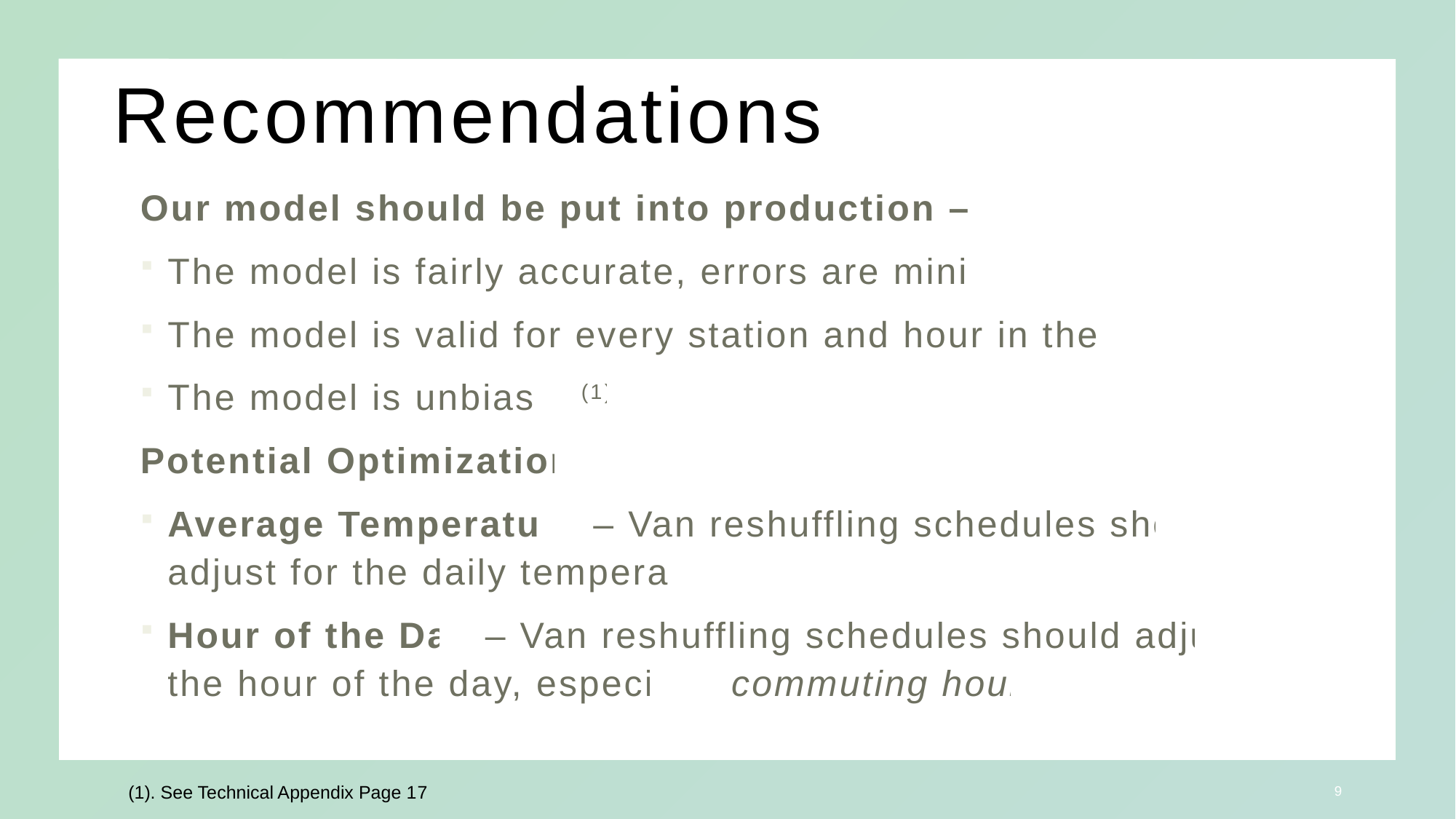

# Recommendations
Our model should be put into production – why?
The model is fairly accurate, errors are minimized
The model is valid for every station and hour in the dataset
The model is unbiased(1)
Potential Optimizations:
Average Temperature – Van reshuffling schedules should adjust for the daily temperature
Hour of the Day – Van reshuffling schedules should adjust to the hour of the day, especially commuting hours
9
(1). See Technical Appendix Page 17